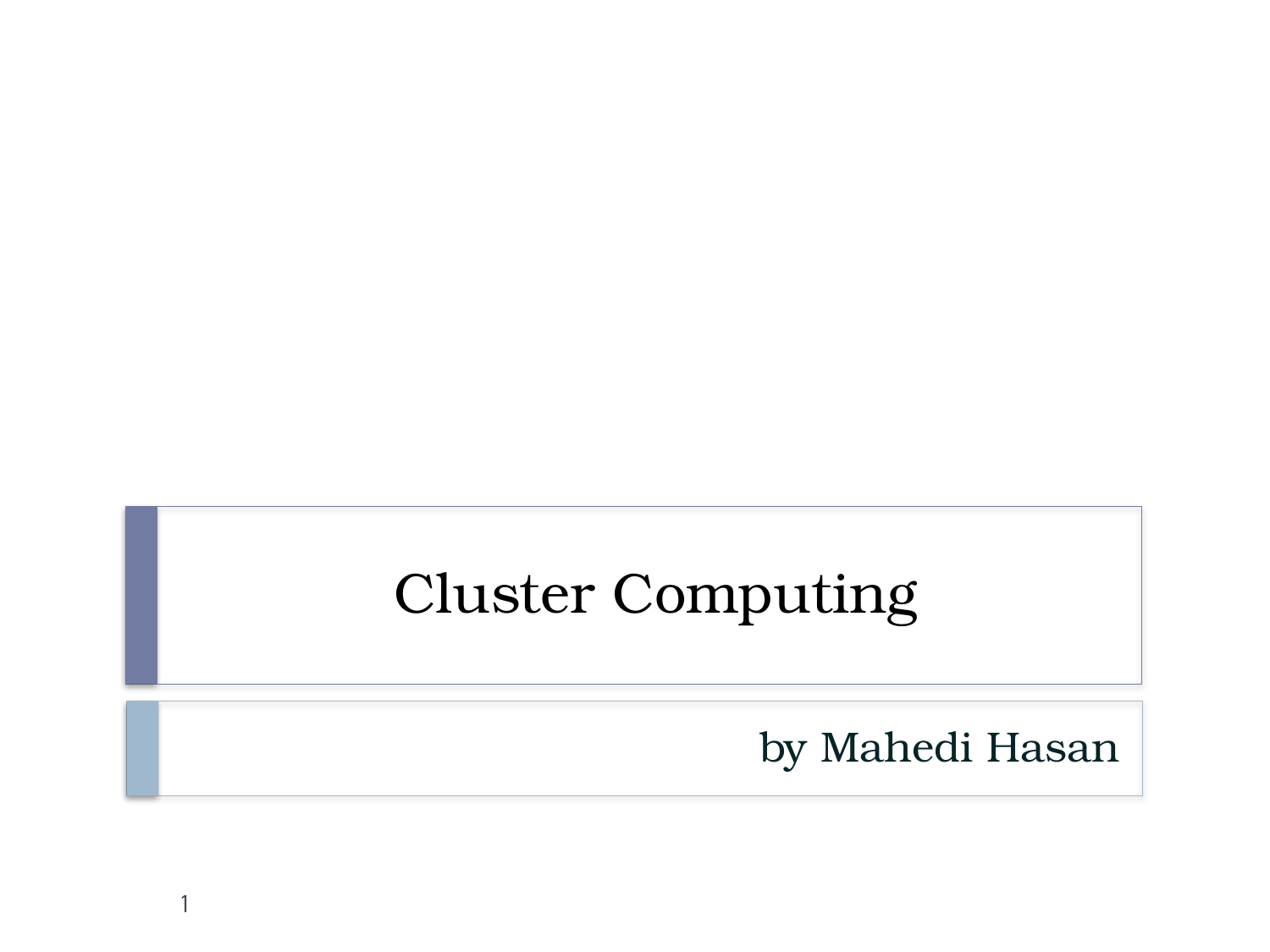

# Cluster Computing
by Mahedi Hasan
1